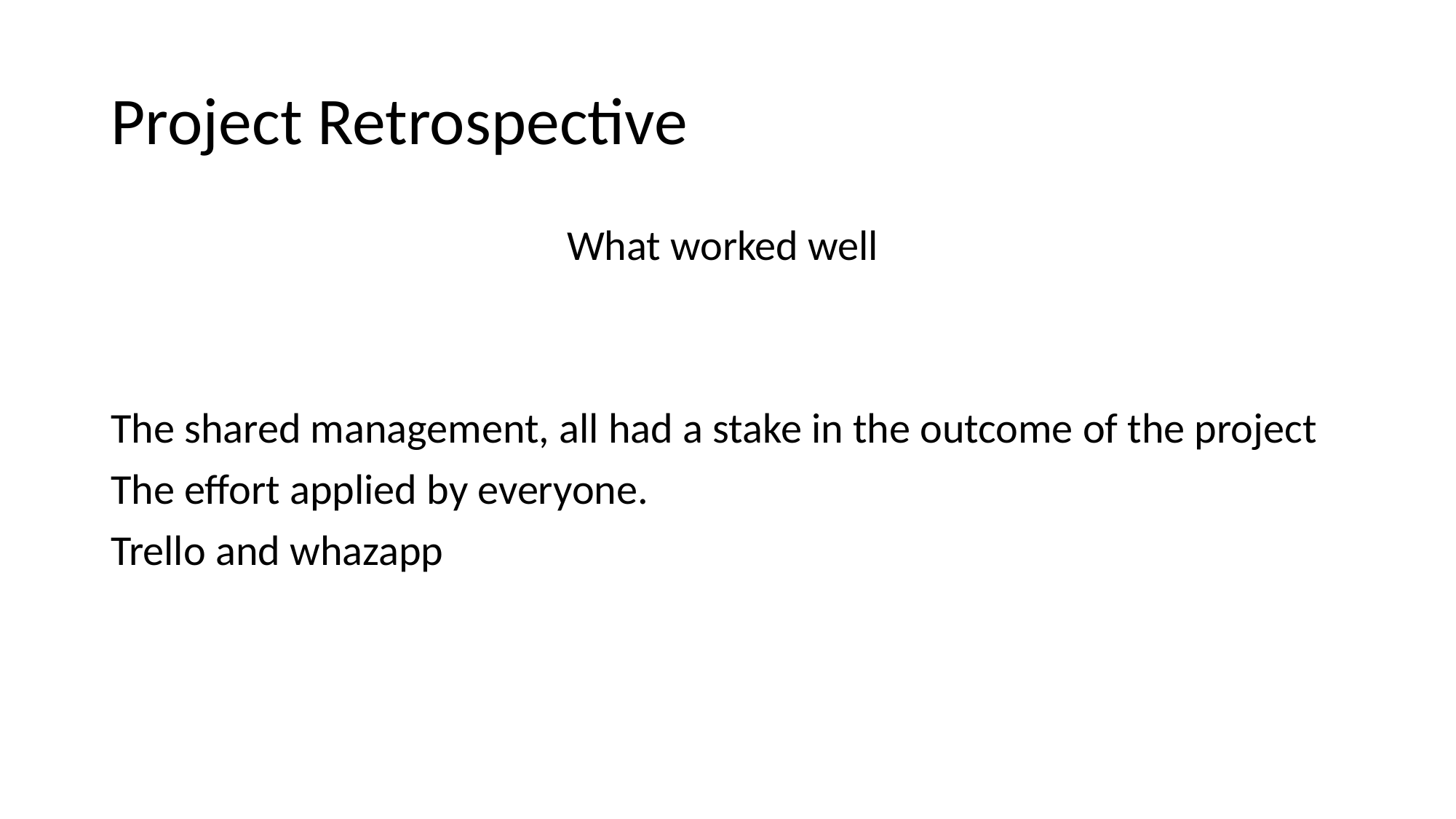

# Project Retrospective
What worked well

The shared management, all had a stake in the outcome of the project
The effort applied by everyone.
Trello and whazapp